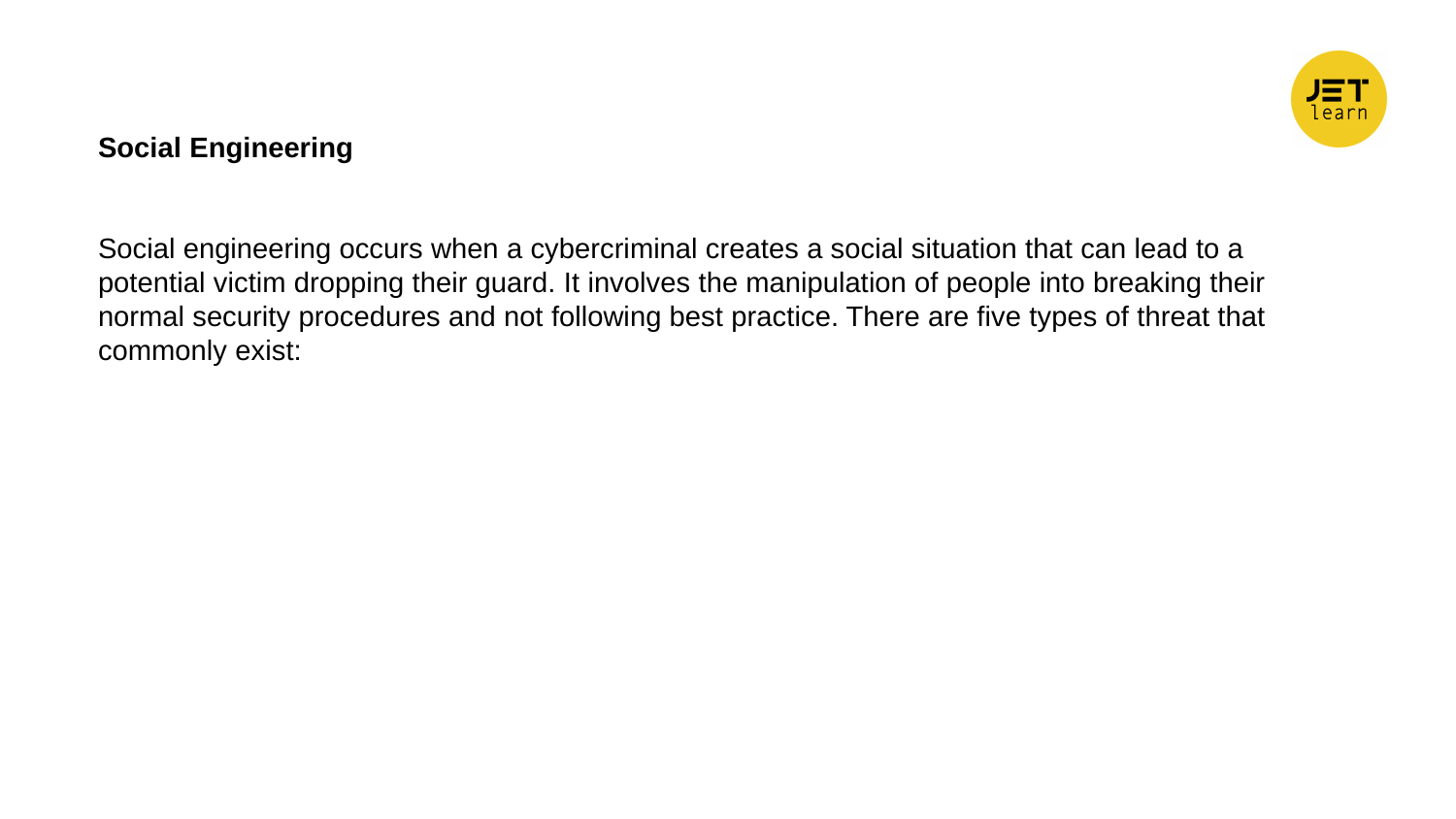

Social Engineering

Social engineering occurs when a cybercriminal creates a social situation that can lead to a potential victim dropping their guard. It involves the manipulation of people into breaking their normal security procedures and not following best practice. There are five types of threat that commonly exist: